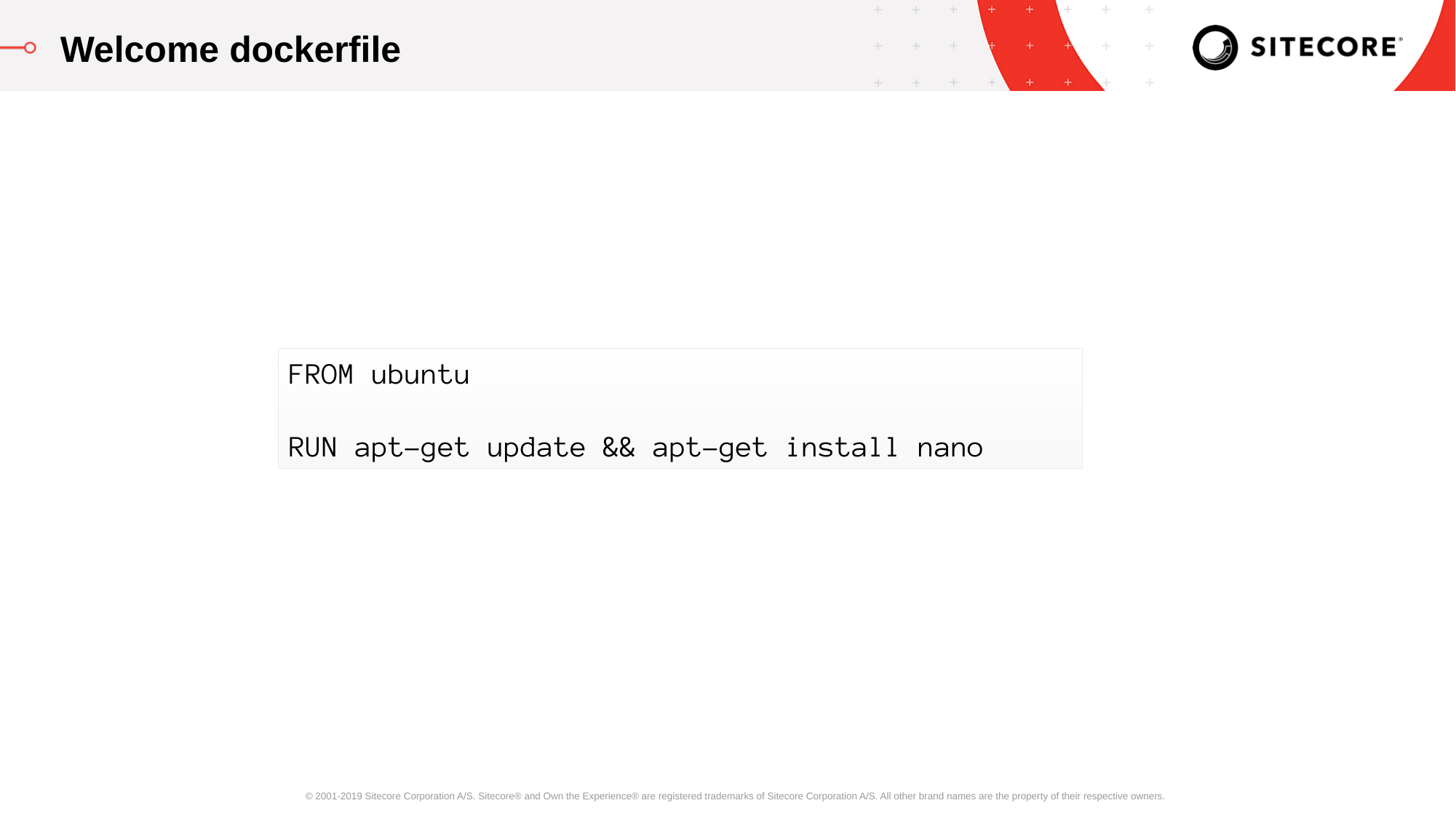

Welcome dockerfile

FROM ubuntu

RUN apt-get update && apt-get install nano